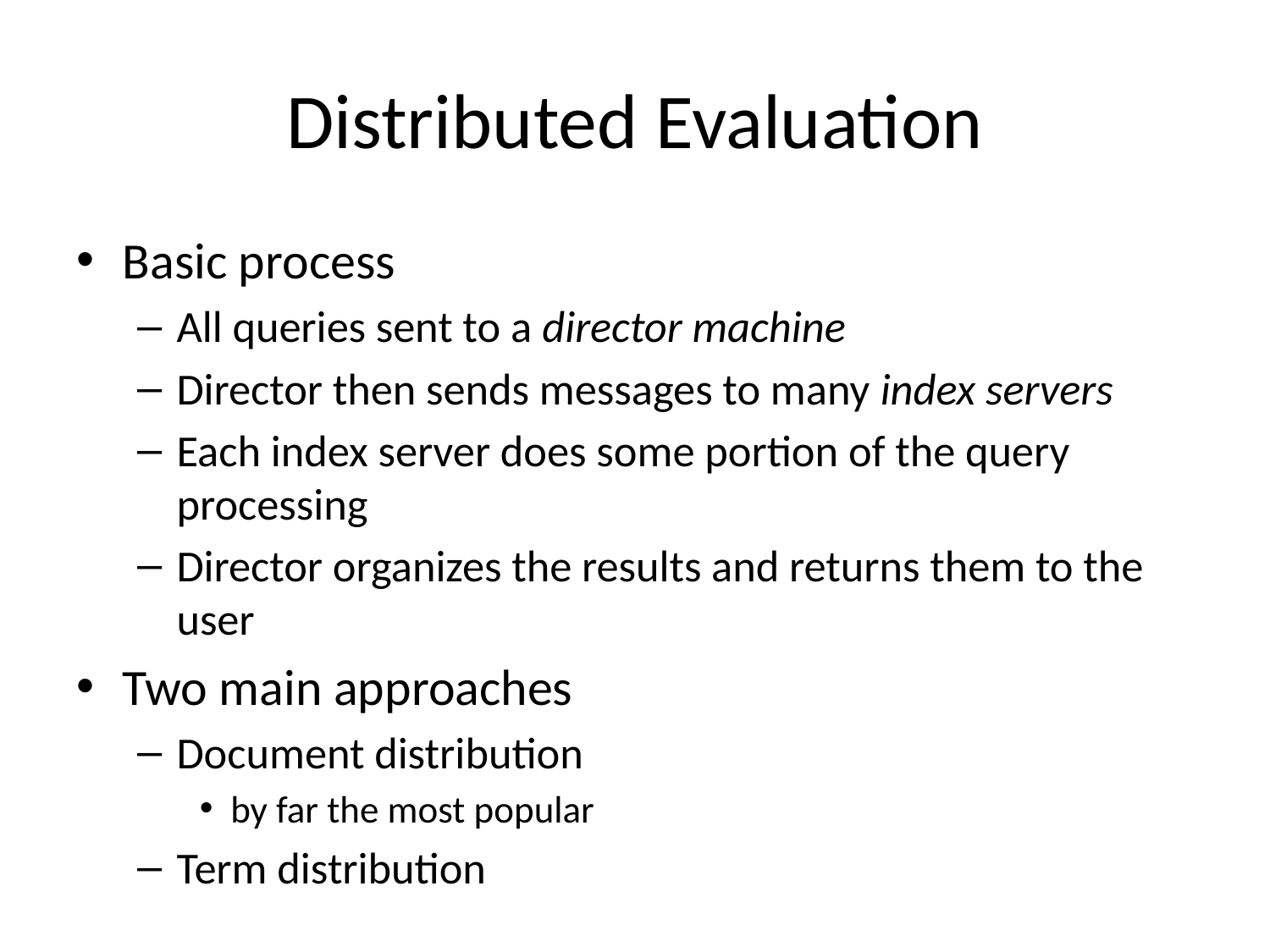

# Distributed Evaluation
Basic process
All queries sent to a director machine
Director then sends messages to many index servers
Each index server does some portion of the query processing
Director organizes the results and returns them to the user
Two main approaches
Document distribution
by far the most popular
Term distribution